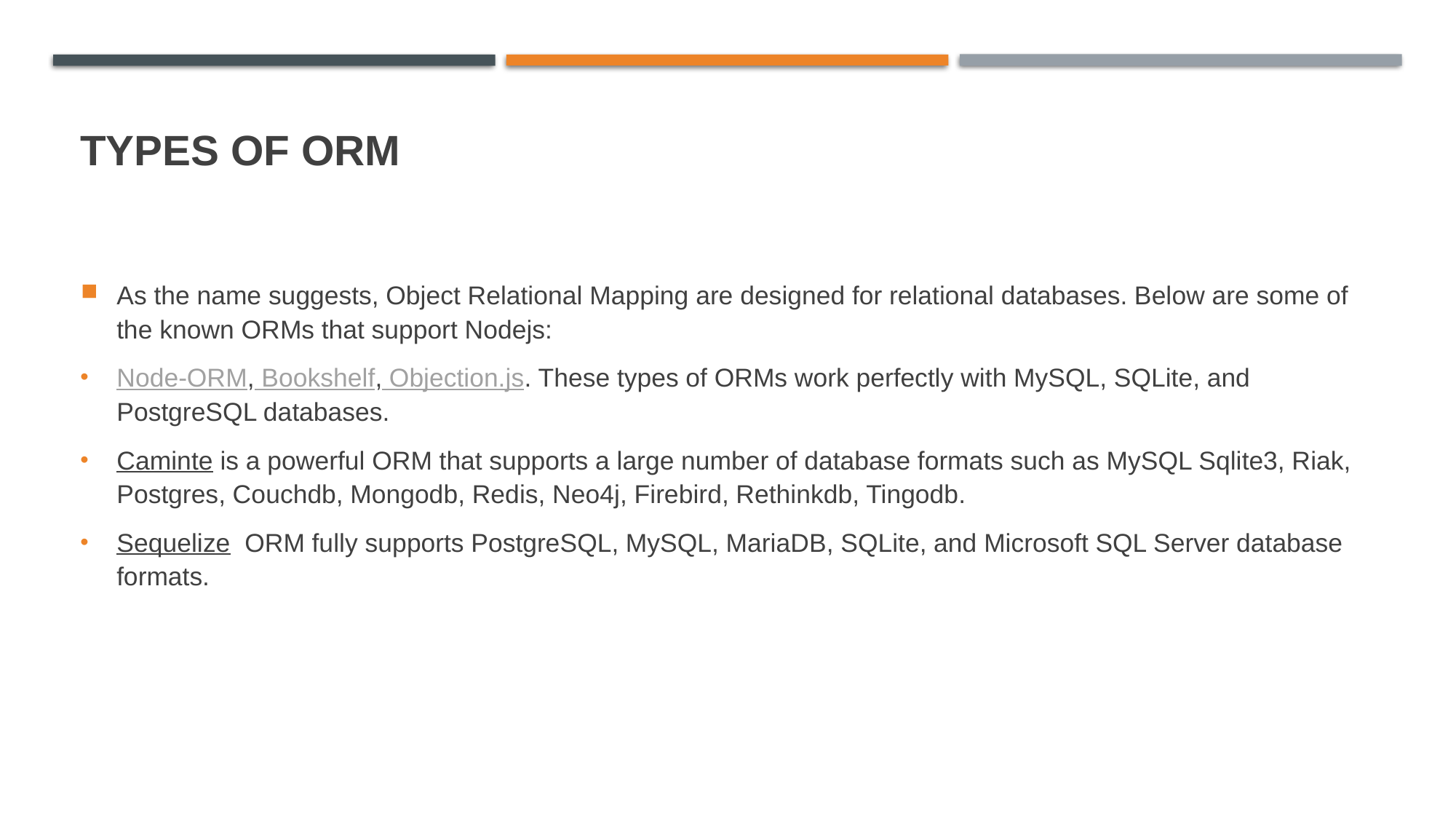

# TYPES of ORM
As the name suggests, Object Relational Mapping are designed for relational databases. Below are some of the known ORMs that support Nodejs:
Node-ORM, Bookshelf, Objection.js. These types of ORMs work perfectly with MySQL, SQLite, and PostgreSQL databases.
Caminte is a powerful ORM that supports a large number of database formats such as MySQL Sqlite3, Riak, Postgres, Couchdb, Mongodb, Redis, Neo4j, Firebird, Rethinkdb, Tingodb.
Sequelize  ORM fully supports PostgreSQL, MySQL, MariaDB, SQLite, and Microsoft SQL Server database formats.